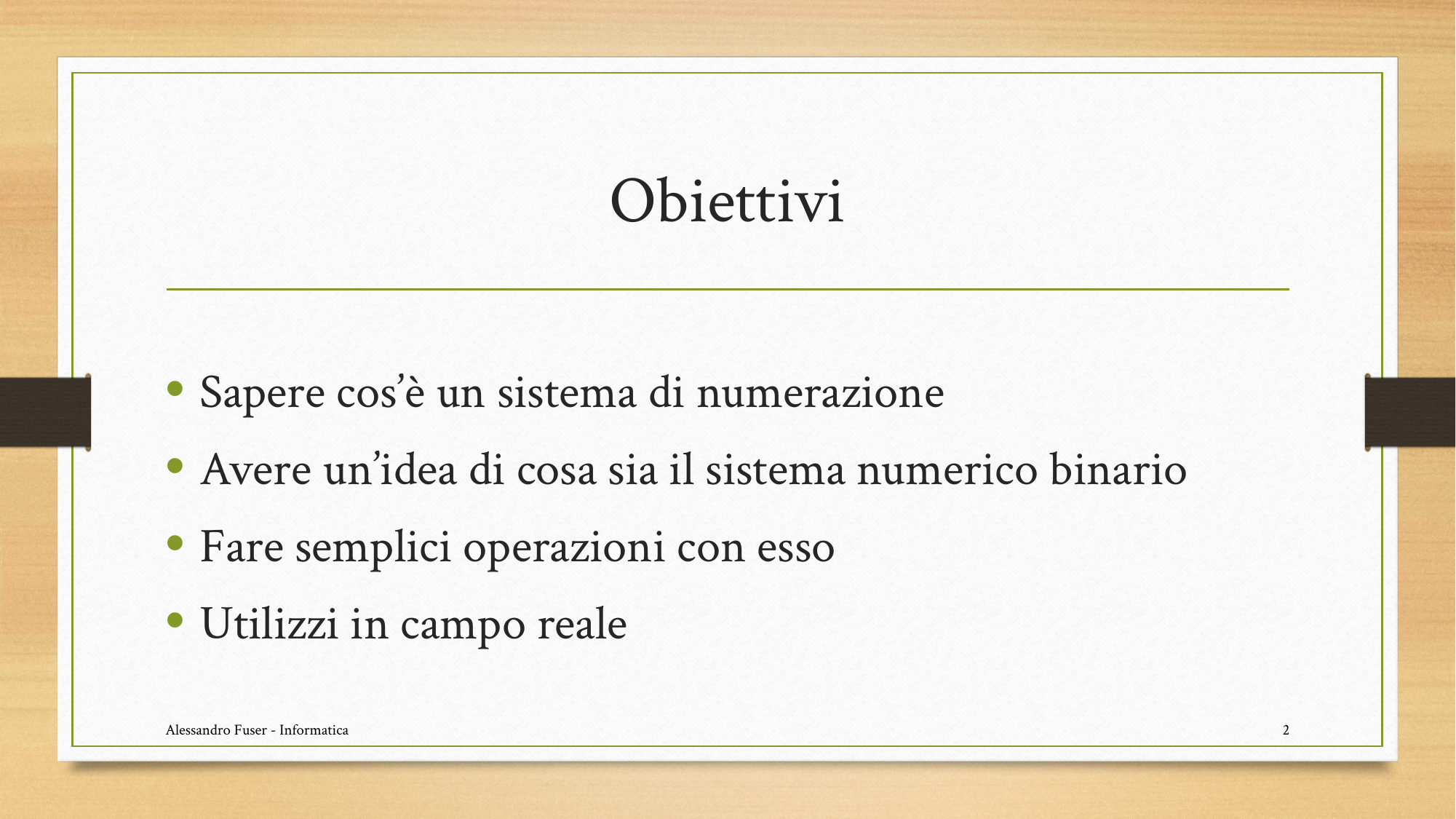

# Obiettivi
Sapere cos’è un sistema di numerazione
Avere un’idea di cosa sia il sistema numerico binario
Fare semplici operazioni con esso
Utilizzi in campo reale
Alessandro Fuser - Informatica
2